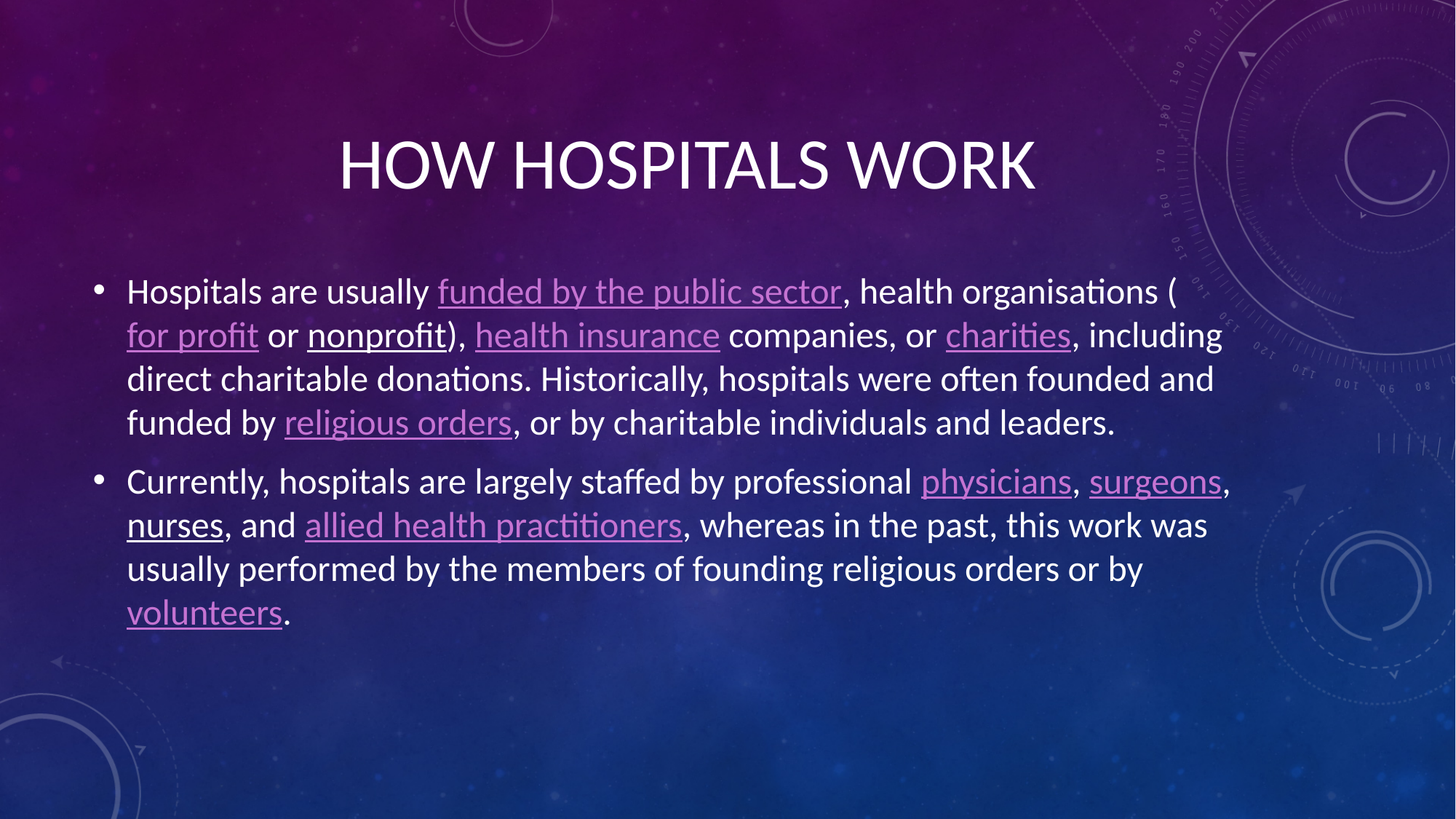

# How hospitals work
Hospitals are usually funded by the public sector, health organisations (for profit or nonprofit), health insurance companies, or charities, including direct charitable donations. Historically, hospitals were often founded and funded by religious orders, or by charitable individuals and leaders.
Currently, hospitals are largely staffed by professional physicians, surgeons, nurses, and allied health practitioners, whereas in the past, this work was usually performed by the members of founding religious orders or by volunteers.